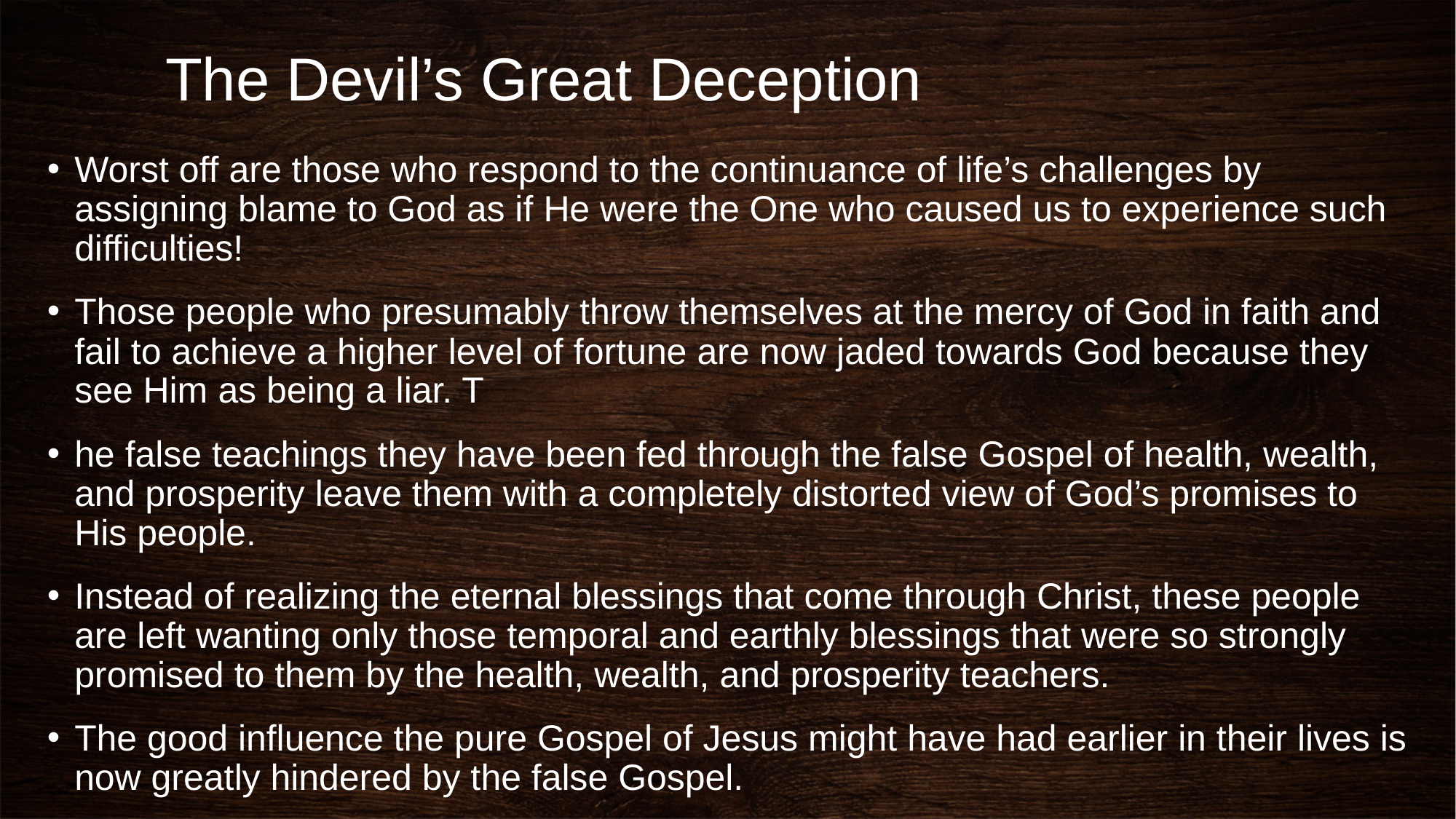

# The Devil’s Great Deception
Worst off are those who respond to the continuance of life’s challenges by assigning blame to God as if He were the One who caused us to experience such difficulties!
Those people who presumably throw themselves at the mercy of God in faith and fail to achieve a higher level of fortune are now jaded towards God because they see Him as being a liar. T
he false teachings they have been fed through the false Gospel of health, wealth, and prosperity leave them with a completely distorted view of God’s promises to His people.
Instead of realizing the eternal blessings that come through Christ, these people are left wanting only those temporal and earthly blessings that were so strongly promised to them by the health, wealth, and prosperity teachers.
The good influence the pure Gospel of Jesus might have had earlier in their lives is now greatly hindered by the false Gospel.